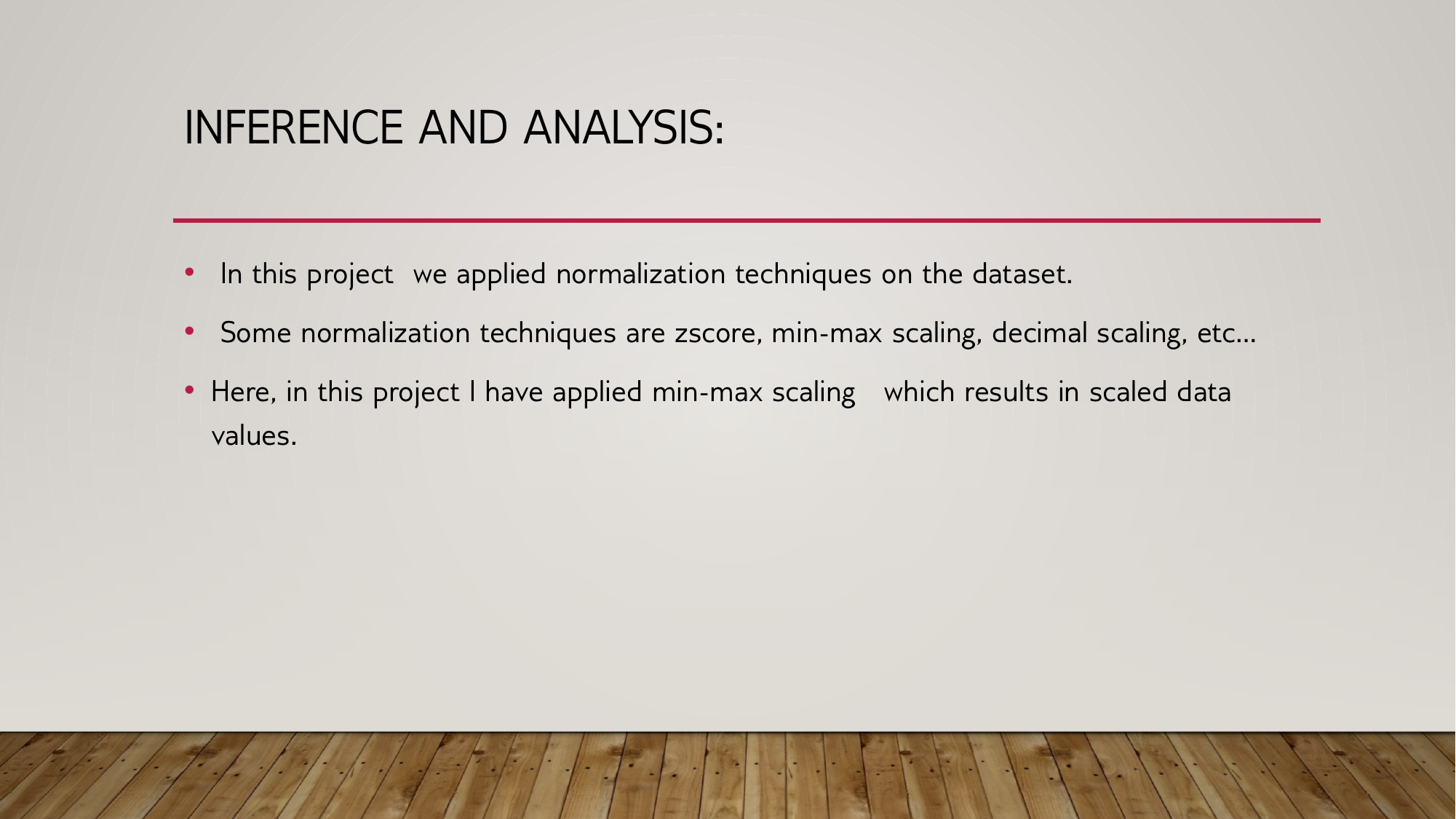

# Inference and analysis:
 In this project  we applied normalization techniques on the dataset.
 Some normalization techniques are zscore, min-max scaling, decimal scaling, etc…
Here, in this project I have applied min-max scaling   which results in scaled data values.